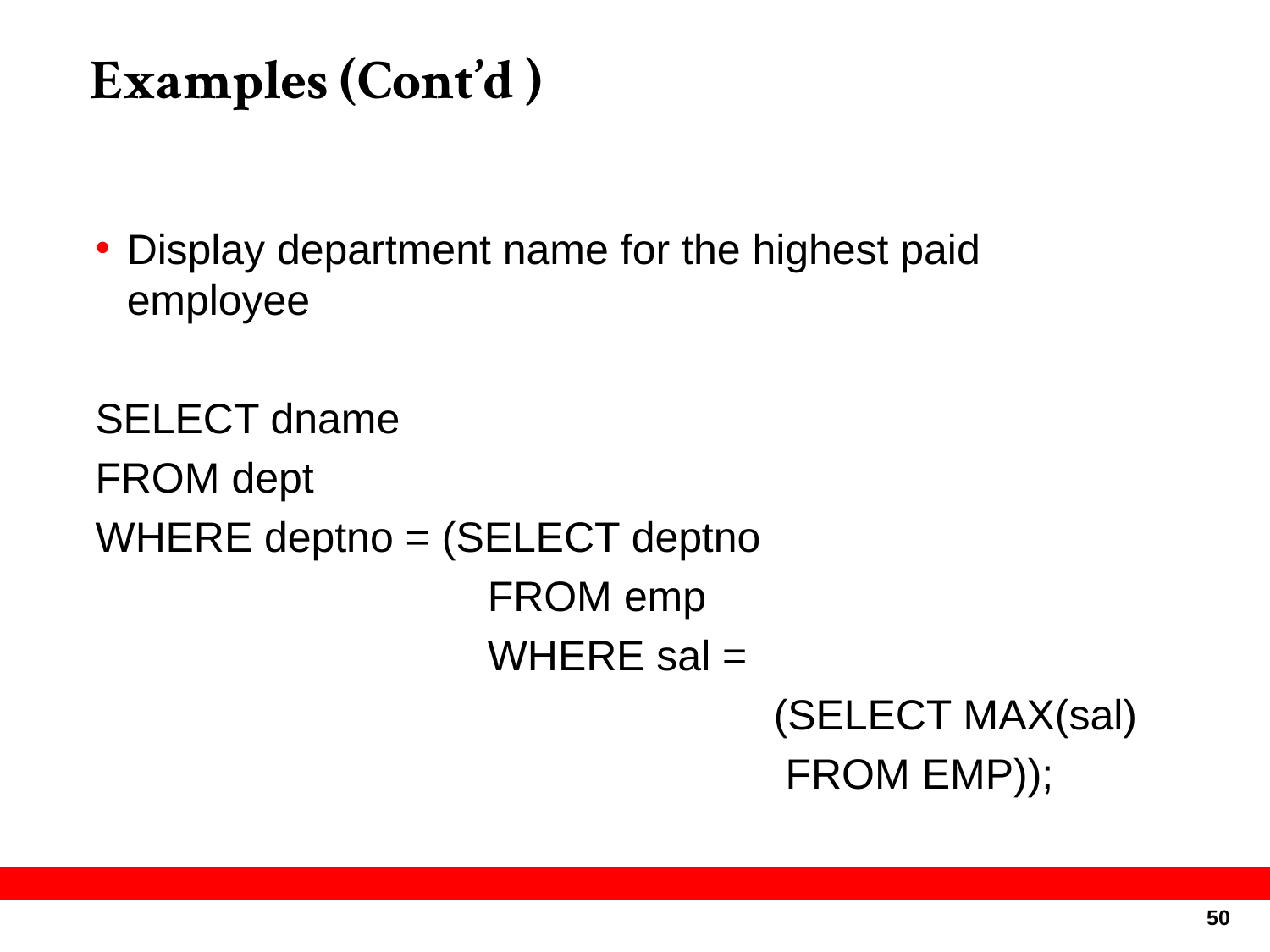

# Examples (Cont’d )
Display department name for the highest paid employee

SELECT dname
FROM dept
WHERE deptno = (SELECT deptno
			         FROM emp
			         WHERE sal =
						 (SELECT MAX(sal)
					 	  FROM EMP));